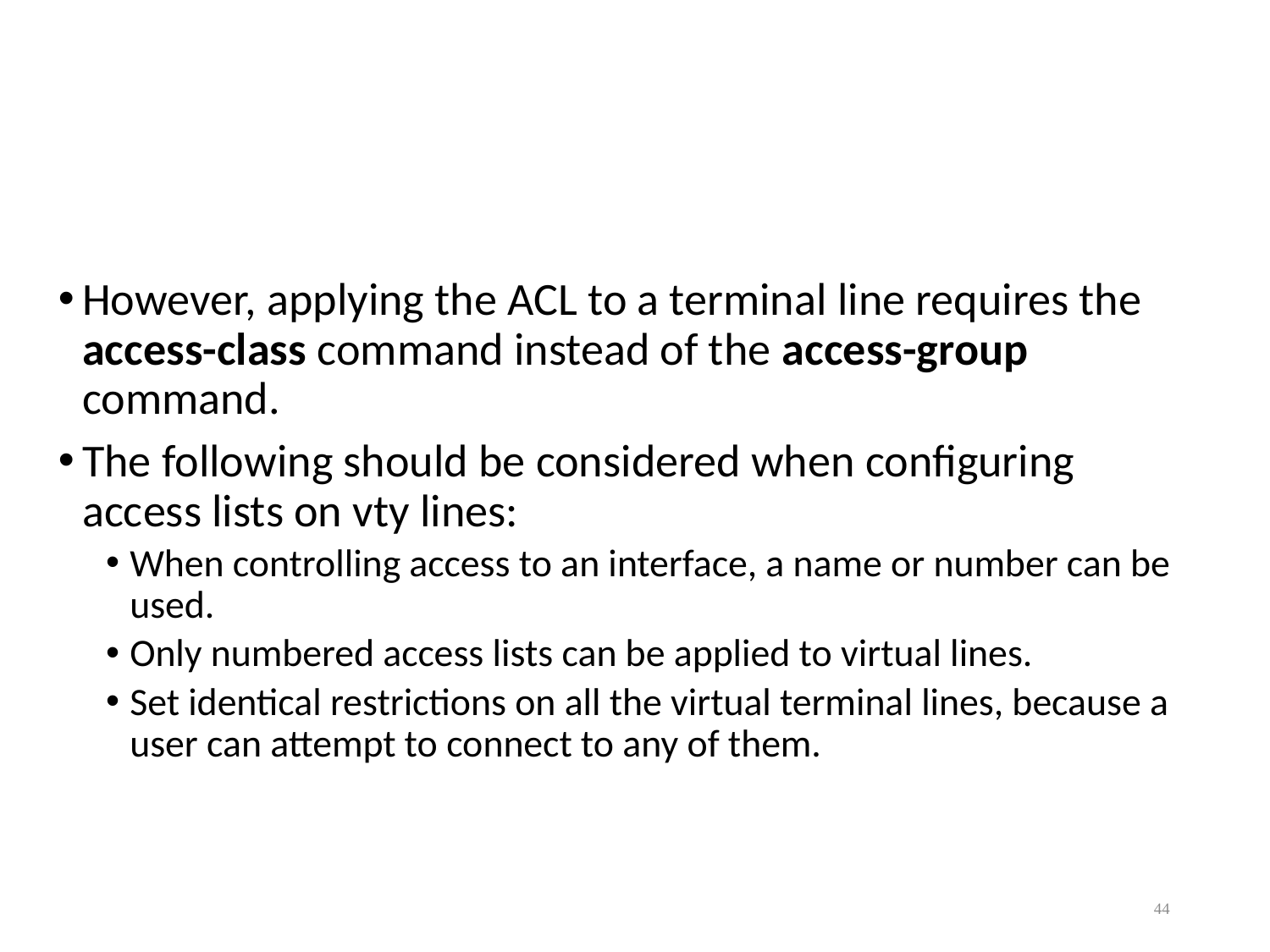

#
However, applying the ACL to a terminal line requires the access-class command instead of the access-group command.
The following should be considered when configuring access lists on vty lines:
When controlling access to an interface, a name or number can be used.
Only numbered access lists can be applied to virtual lines.
Set identical restrictions on all the virtual terminal lines, because a user can attempt to connect to any of them.

44